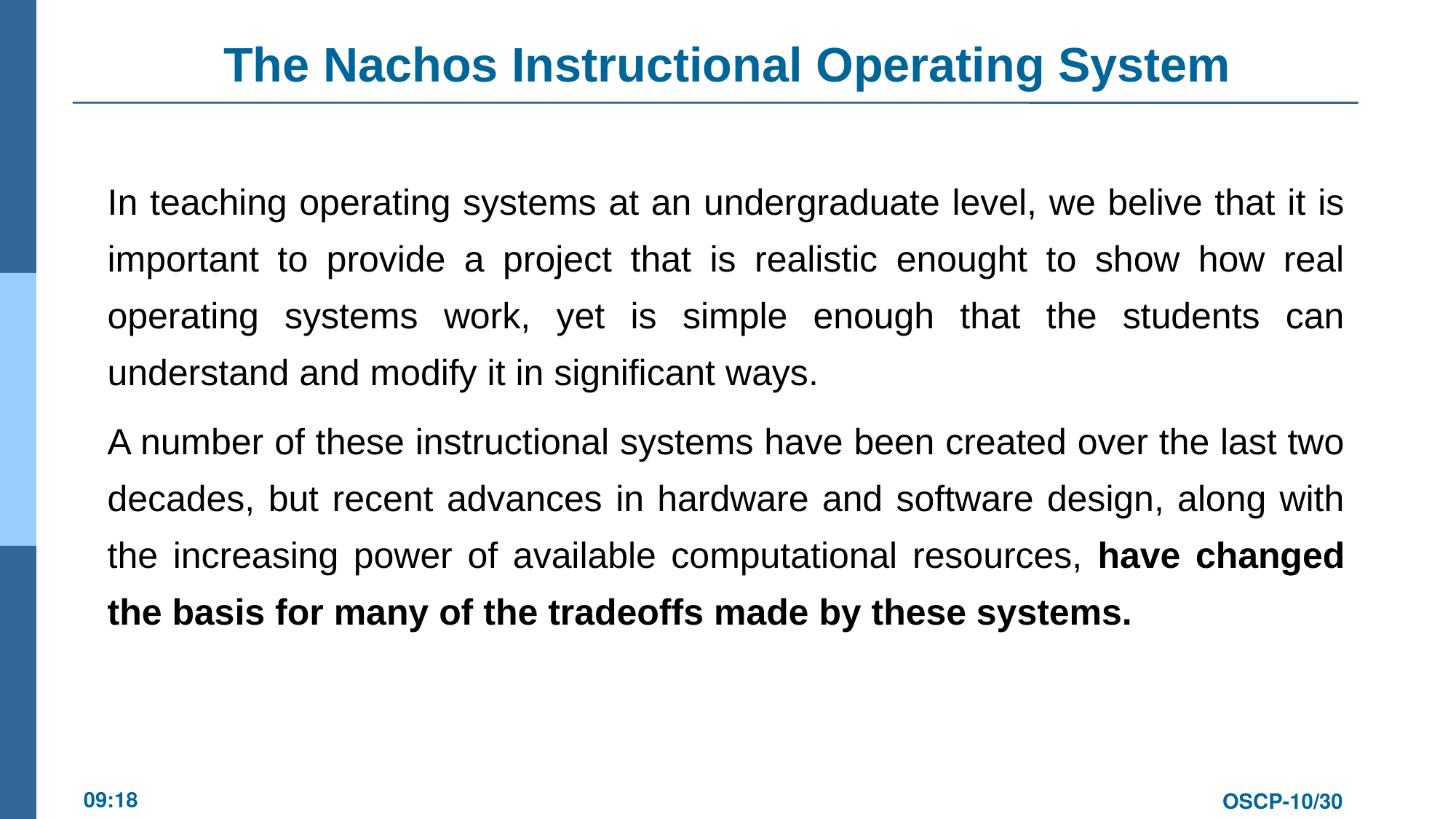

# The Nachos Instructional Operating System
In teaching operating systems at an undergraduate level, we belive that it is important to provide a project that is realistic enought to show how real operating systems work, yet is simple enough that the students can understand and modify it in significant ways.
A number of these instructional systems have been created over the last two decades, but recent advances in hardware and software design, along with the increasing power of available computational resources, have changed the basis for many of the tradeoffs made by these systems.